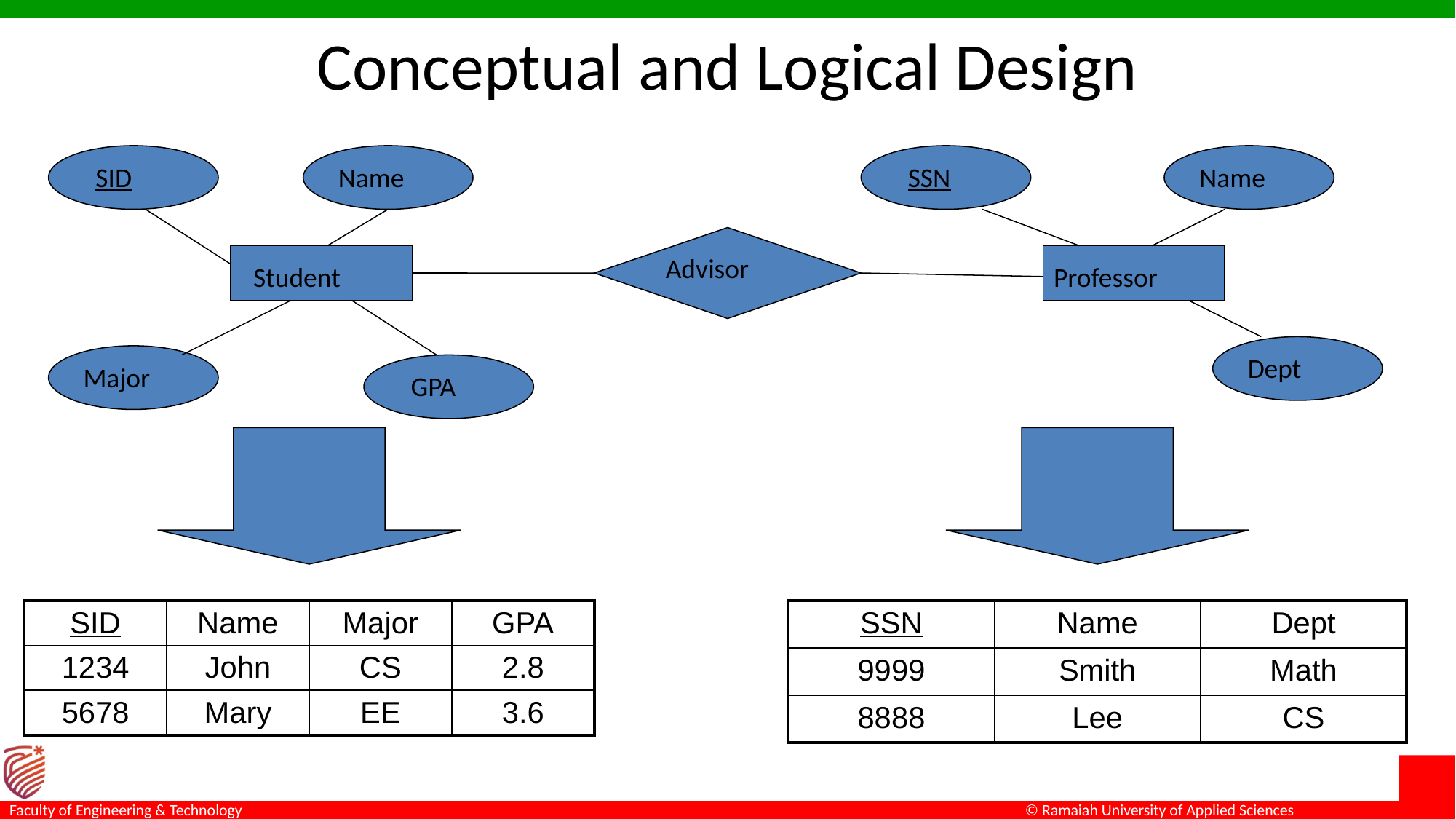

# Conceptual and Logical Design

SID
Name
SSN
Name

Advisor
Student
Professor

Dept

Major
GPA

| SID | Name | Major | GPA |
| --- | --- | --- | --- |
| 1234 | John | CS | 2.8 |
| 5678 | Mary | EE | 3.6 |
| SSN | Name | Dept |
| --- | --- | --- |
| 9999 | Smith | Math |
| 8888 | Lee | CS |